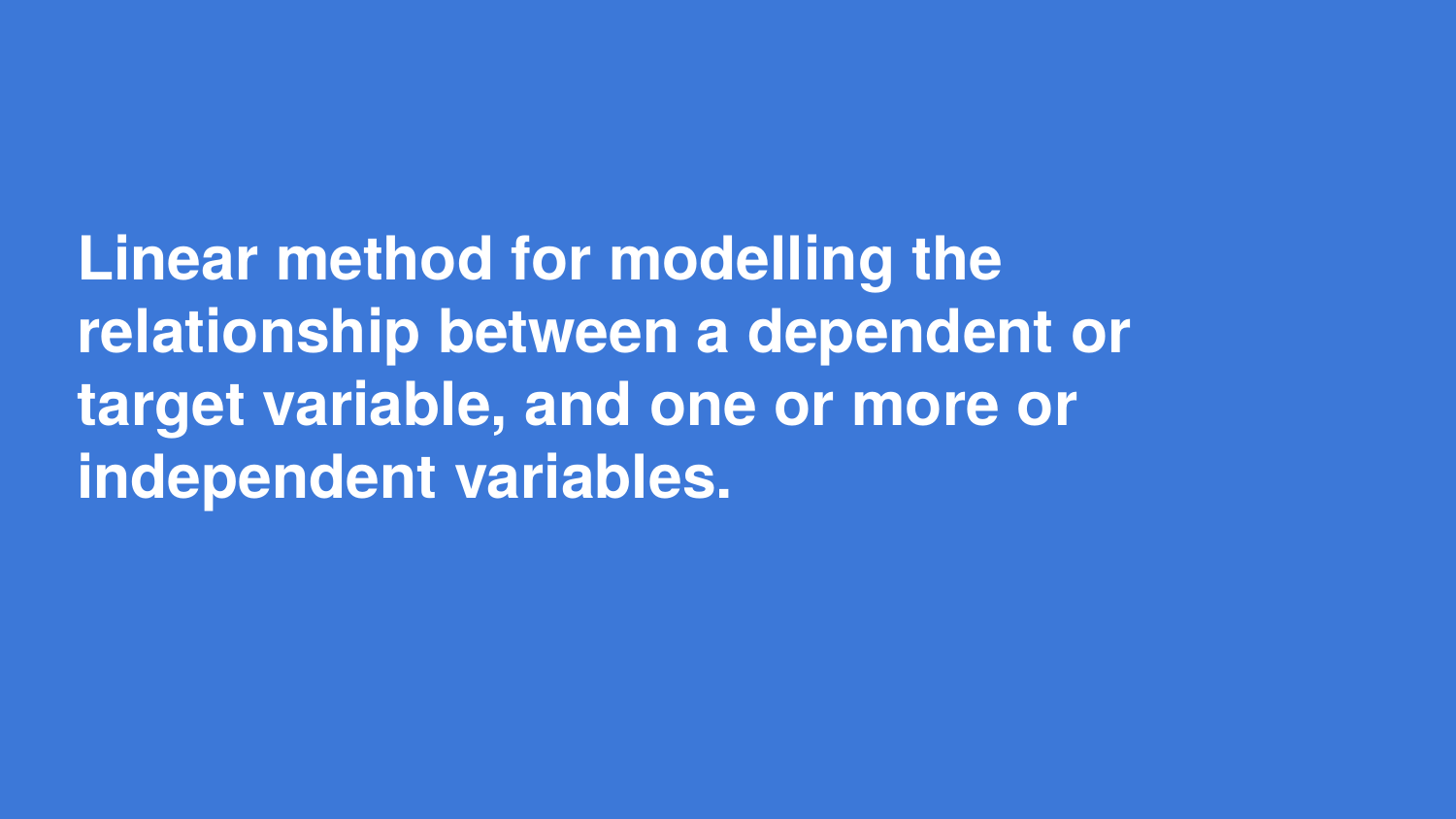

Linear method for modelling the relationship between a dependent or target variable, and one or more or independent variables.